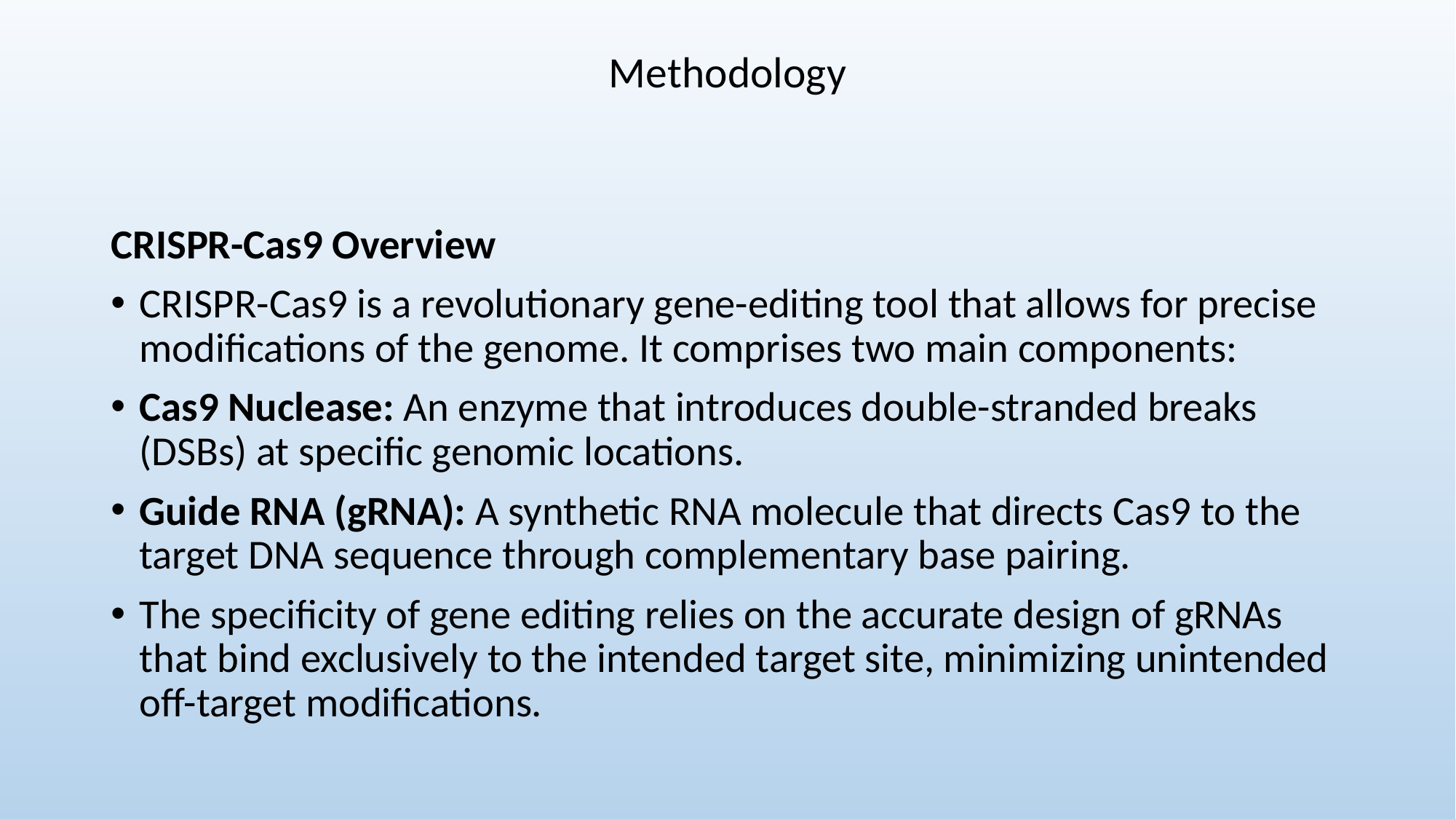

# Methodology
CRISPR-Cas9 Overview
CRISPR-Cas9 is a revolutionary gene-editing tool that allows for precise modifications of the genome. It comprises two main components:
Cas9 Nuclease: An enzyme that introduces double-stranded breaks (DSBs) at specific genomic locations.
Guide RNA (gRNA): A synthetic RNA molecule that directs Cas9 to the target DNA sequence through complementary base pairing.
The specificity of gene editing relies on the accurate design of gRNAs that bind exclusively to the intended target site, minimizing unintended off-target modifications.